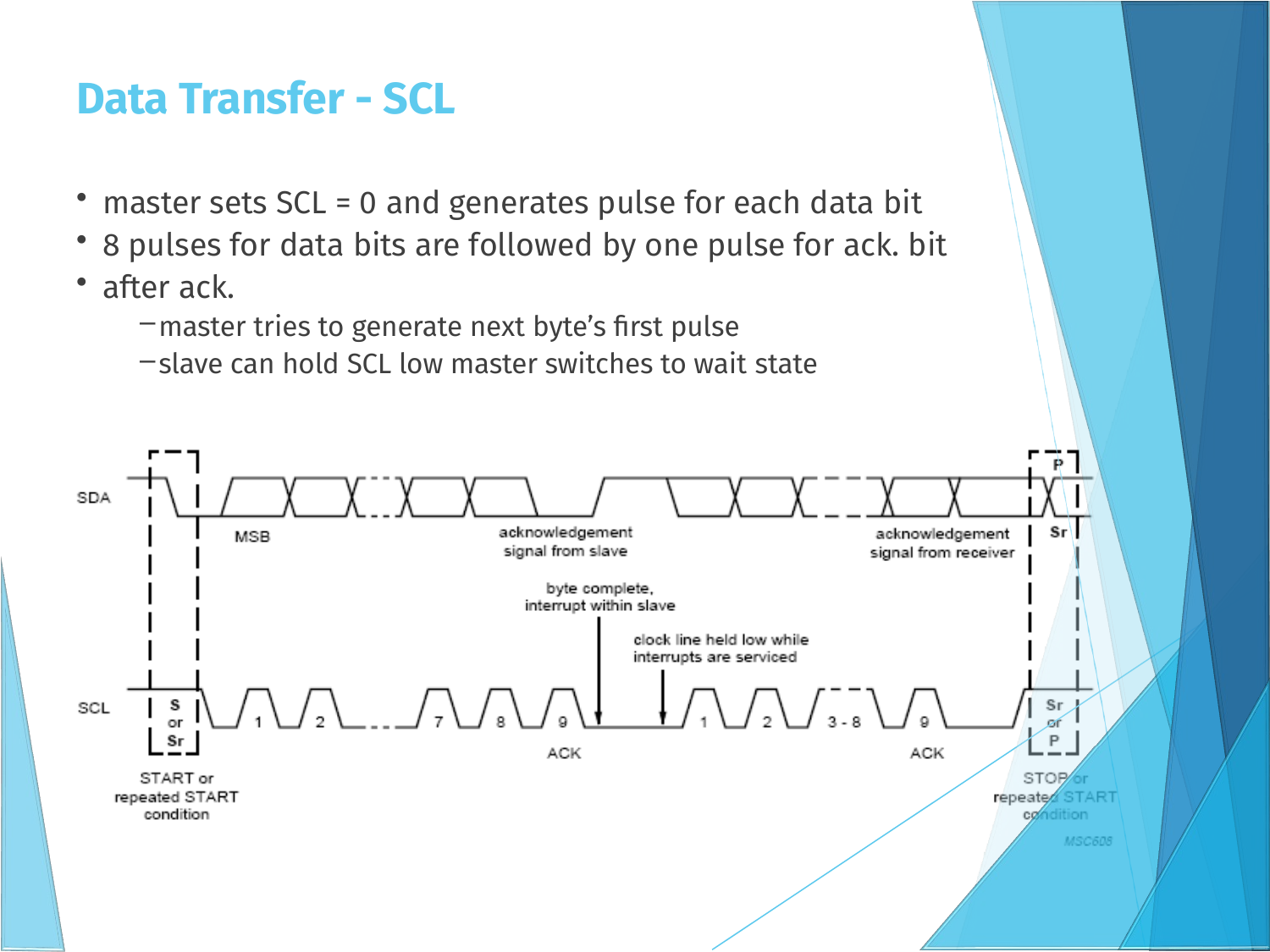

# Data Transfer - SCL
master sets SCL = 0 and generates pulse for each data bit
8 pulses for data bits are followed by one pulse for ack. bit
after ack.
master tries to generate next byte’s first pulse
slave can hold SCL low master switches to wait state